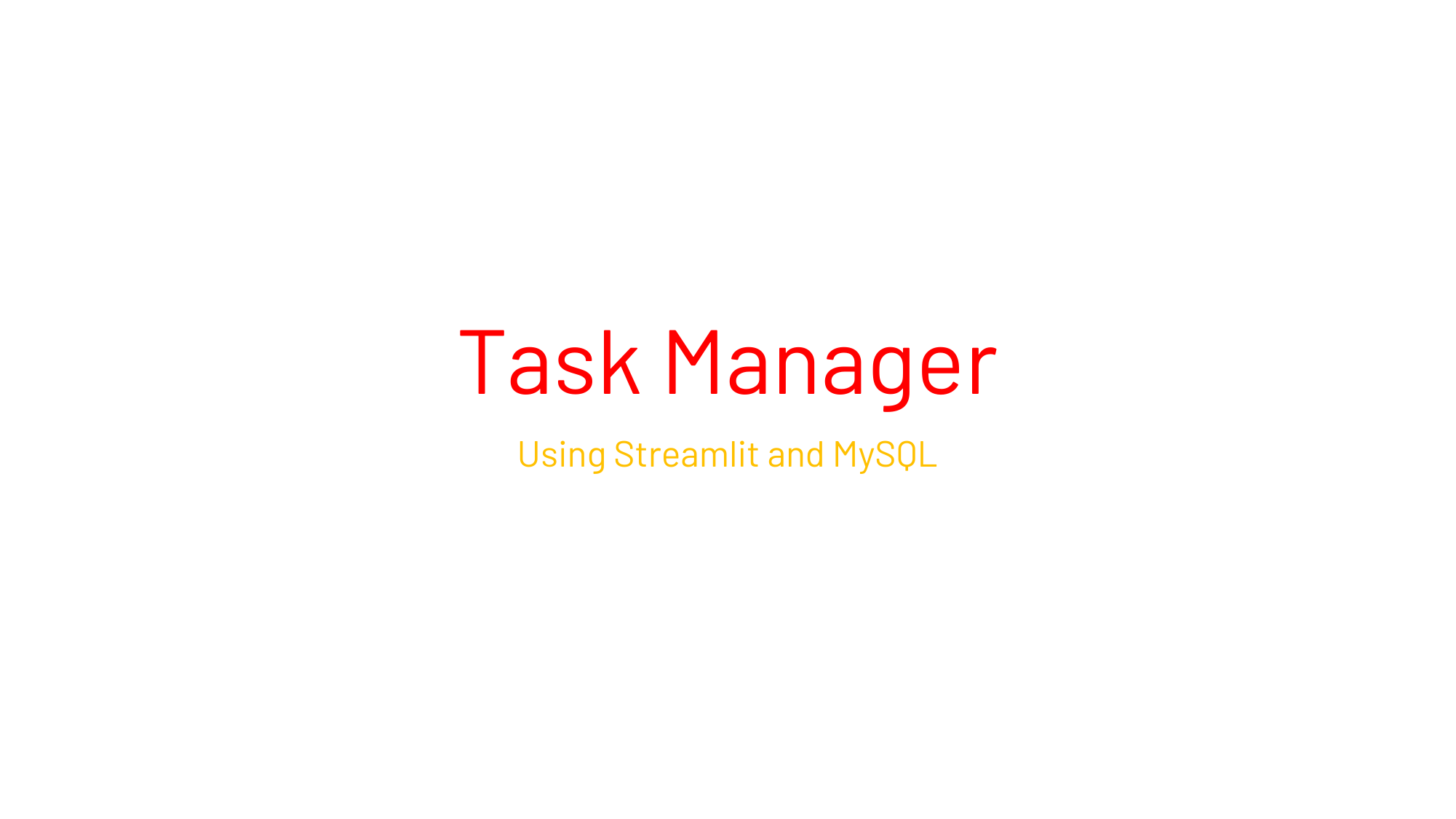

# Task Manager
Using Streamlit and MySQL